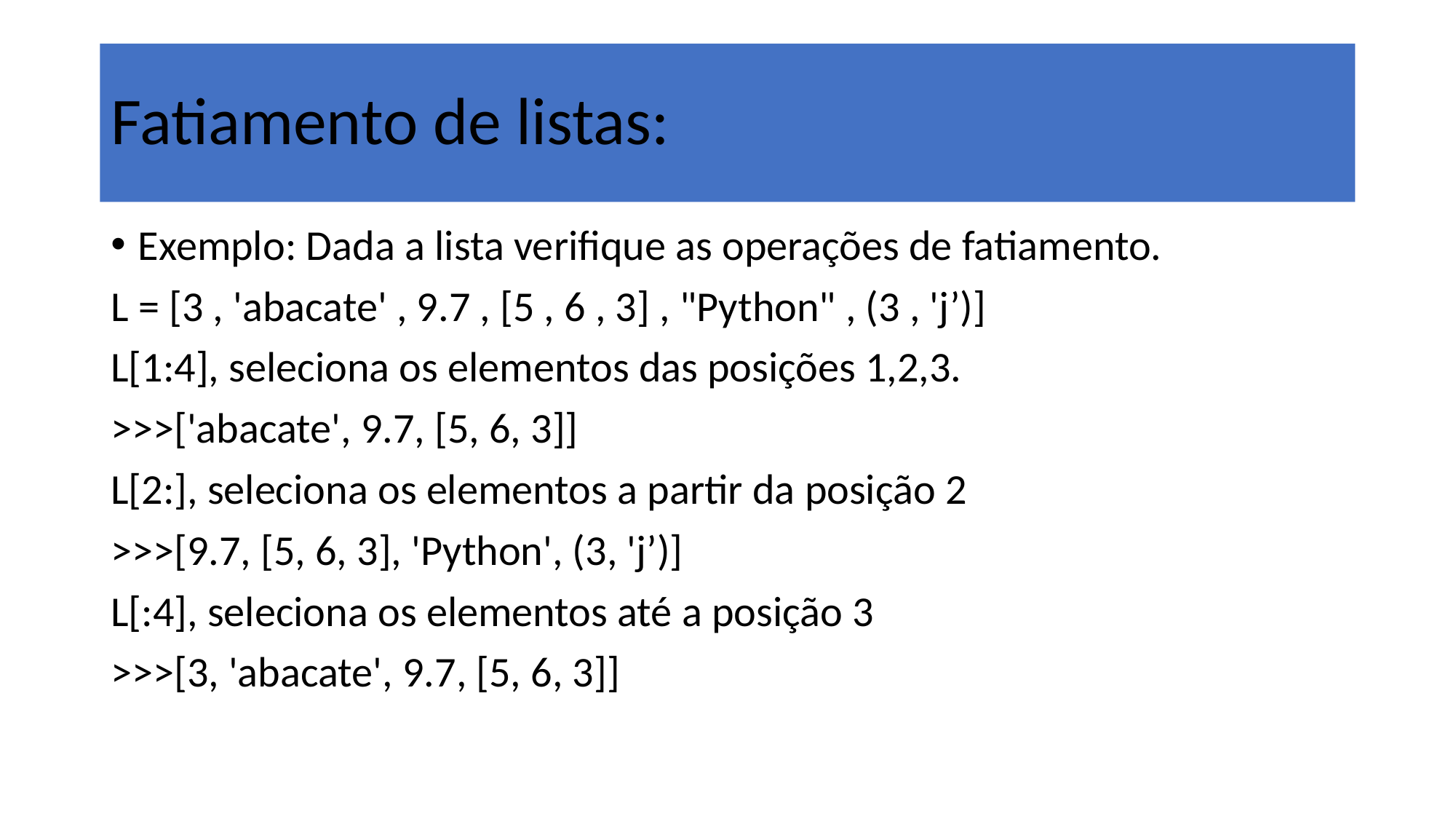

# Fatiamento de listas:
Exemplo: Dada a lista verifique as operações de fatiamento.
L = [3 , 'abacate' , 9.7 , [5 , 6 , 3] , "Python" , (3 , 'j’)]
L[1:4], seleciona os elementos das posições 1,2,3.
>>>['abacate', 9.7, [5, 6, 3]]
L[2:], seleciona os elementos a partir da posição 2
>>>[9.7, [5, 6, 3], 'Python', (3, 'j’)]
L[:4], seleciona os elementos até a posição 3
>>>[3, 'abacate', 9.7, [5, 6, 3]]